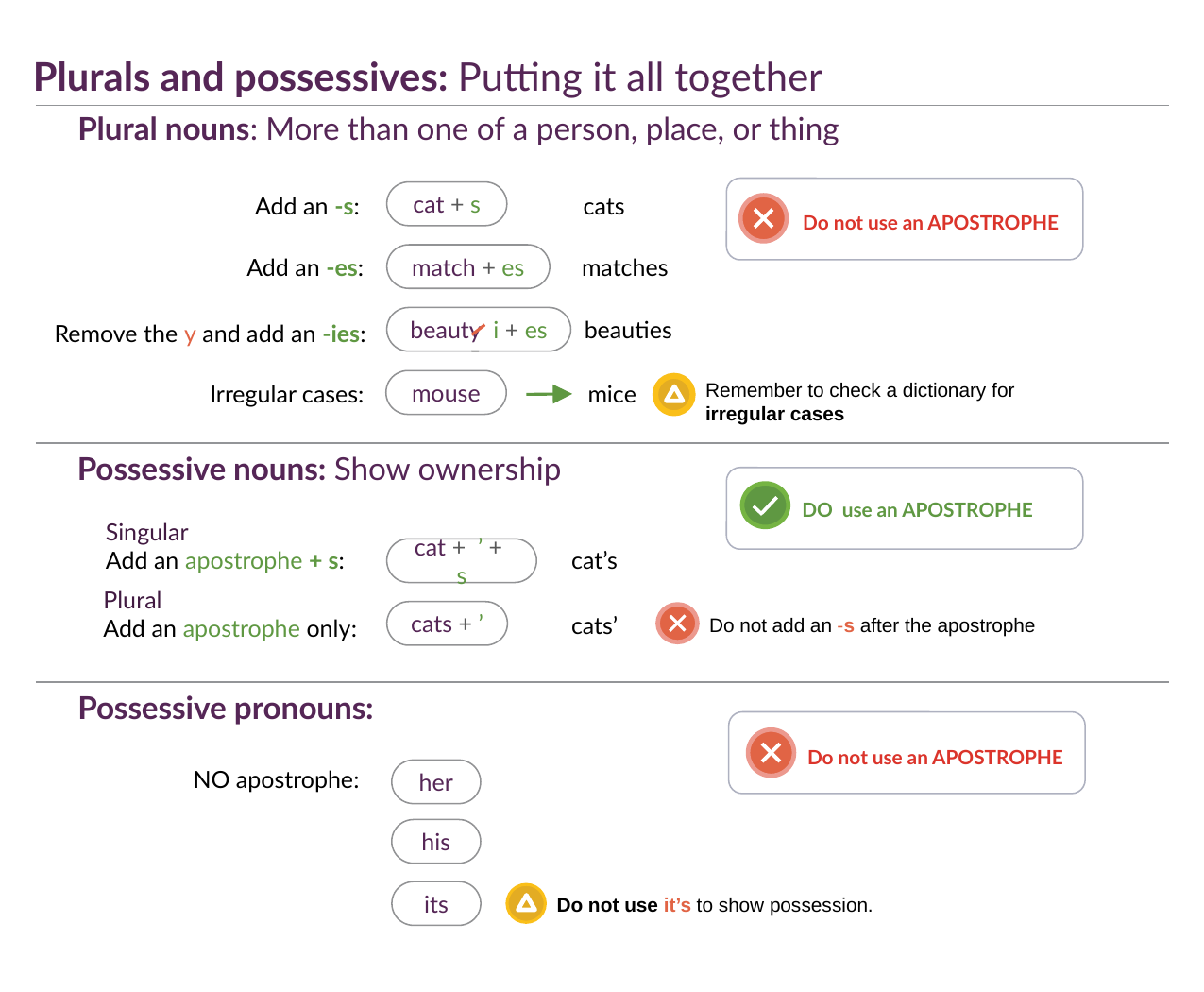

Plurals and possessives: Putting it all together
Plural nouns: More than one of a person, place, or thing
Add an -s:
cats

cat + s

Do not use an APOSTROPHE
Add an -es:
matches
match + es
beauties
Remove the y and add an -ies:
beauty  i + es
Remember to check a dictionary for irregular cases
Irregular cases:
mice
mouse

Possessive nouns: Show ownership

DO  use an APOSTROPHE
Singular
Add an apostrophe + s:
cat’s
cat +  ’ +  s
Plural
Add an apostrophe only:
cats’
Do not add an -s after the apostrophe
cats + ’

Possessive pronouns:

Do not use an APOSTROPHE
NO apostrophe:
her
his
Do not use it’s to show possession.
its